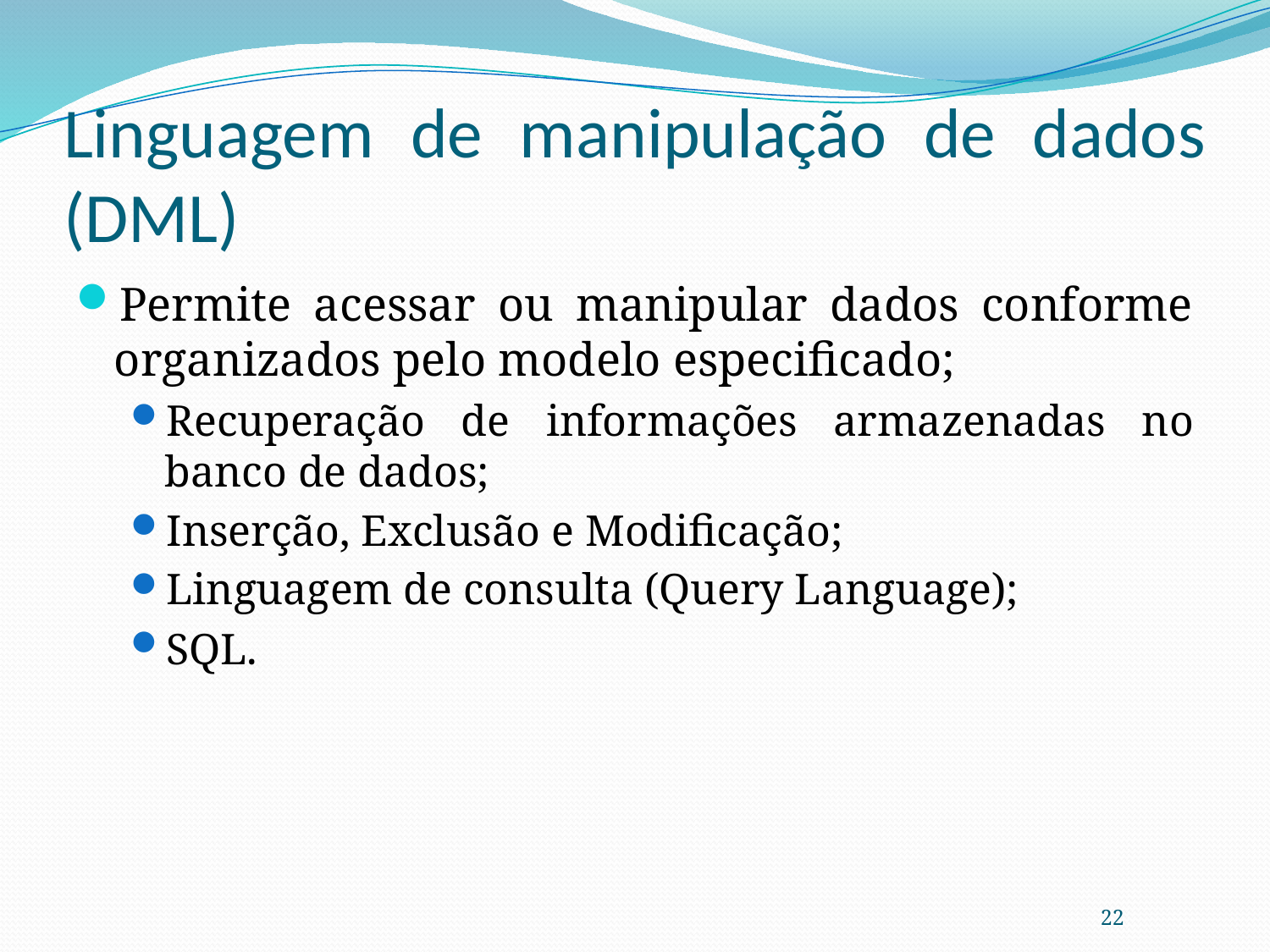

# Linguagem de manipulação de dados (DML)
Permite acessar ou manipular dados conforme organizados pelo modelo especificado;
Recuperação de informações armazenadas no banco de dados;
Inserção, Exclusão e Modificação;
Linguagem de consulta (Query Language);
SQL.

22